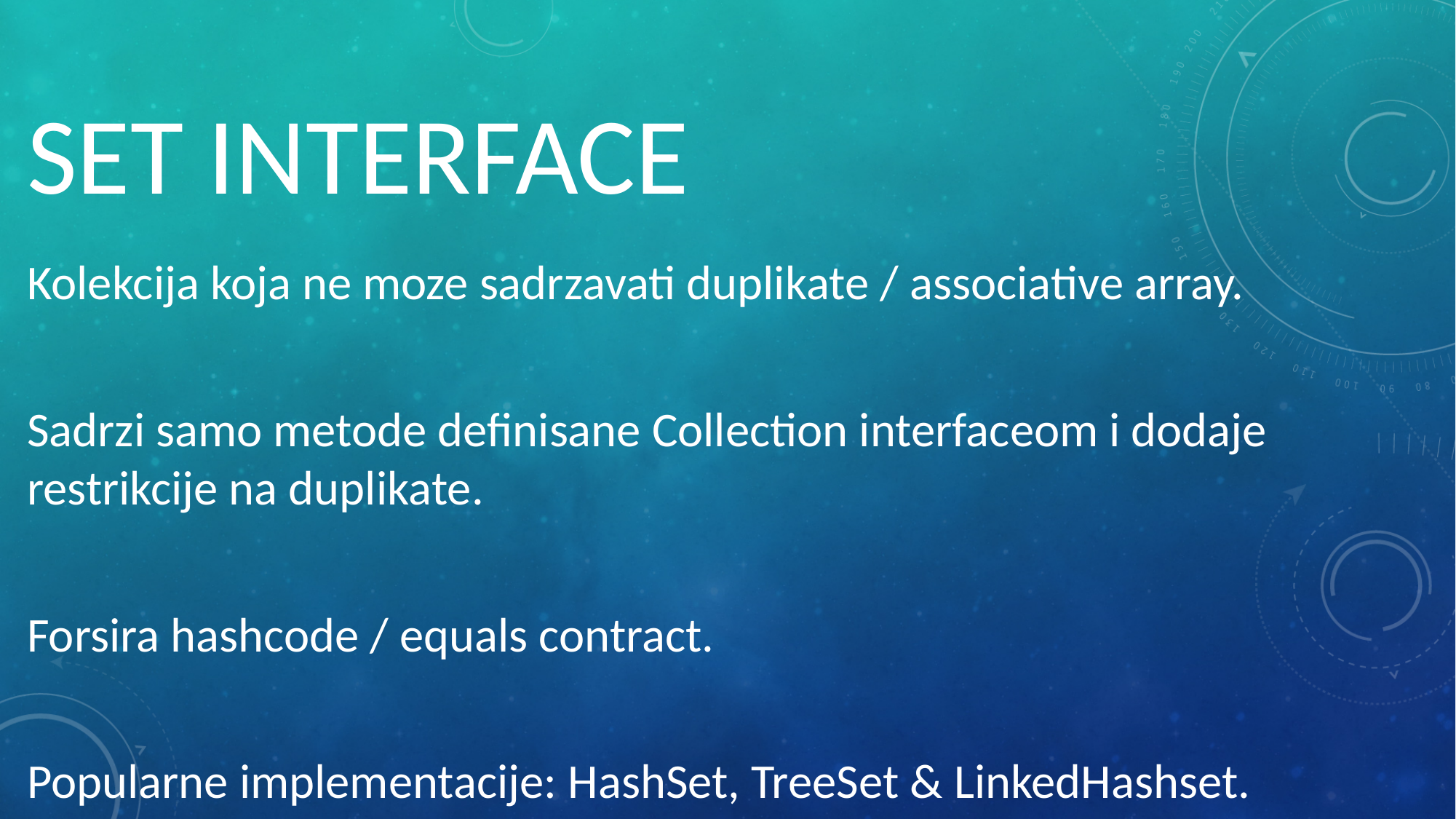

# SET INTERFACE
Kolekcija koja ne moze sadrzavati duplikate / associative array.

Sadrzi samo metode definisane Collection interfaceom i dodaje restrikcije na duplikate.

Forsira hashcode / equals contract.

Popularne implementacije: HashSet, TreeSet & LinkedHashset.